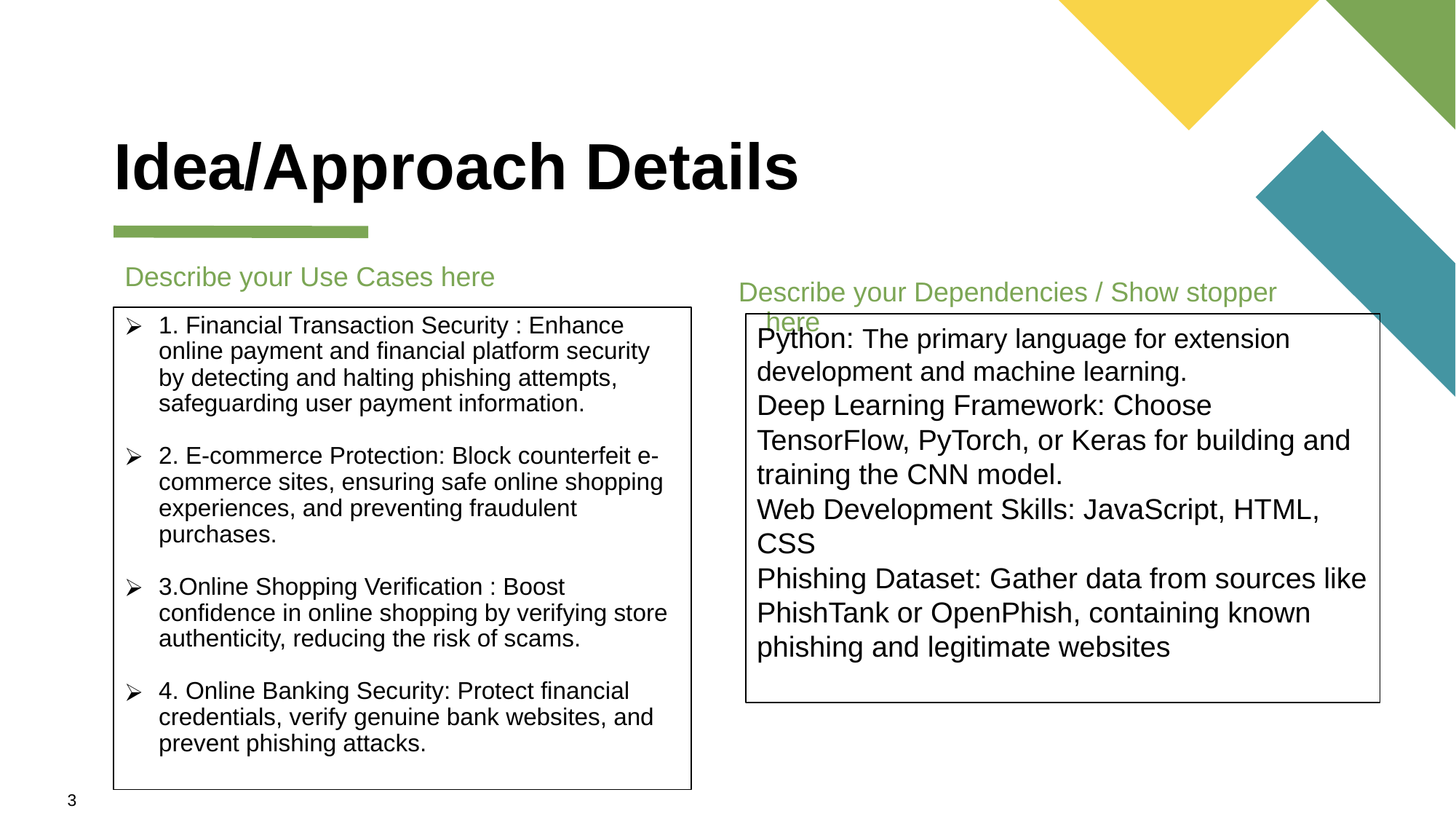

# Idea/Approach Details
Describe your Use Cases here
Describe your Dependencies / Show stopper here
1. Financial Transaction Security : Enhance online payment and financial platform security by detecting and halting phishing attempts, safeguarding user payment information.

2. E-commerce Protection: Block counterfeit e-commerce sites, ensuring safe online shopping experiences, and preventing fraudulent purchases.

3.Online Shopping Verification : Boost confidence in online shopping by verifying store authenticity, reducing the risk of scams.

4. Online Banking Security: Protect financial credentials, verify genuine bank websites, and prevent phishing attacks.

Python: The primary language for extension development and machine learning.
Deep Learning Framework: Choose TensorFlow, PyTorch, or Keras for building and training the CNN model.
Web Development Skills: JavaScript, HTML, CSS
Phishing Dataset: Gather data from sources like PhishTank or OpenPhish, containing known phishing and legitimate websites
3